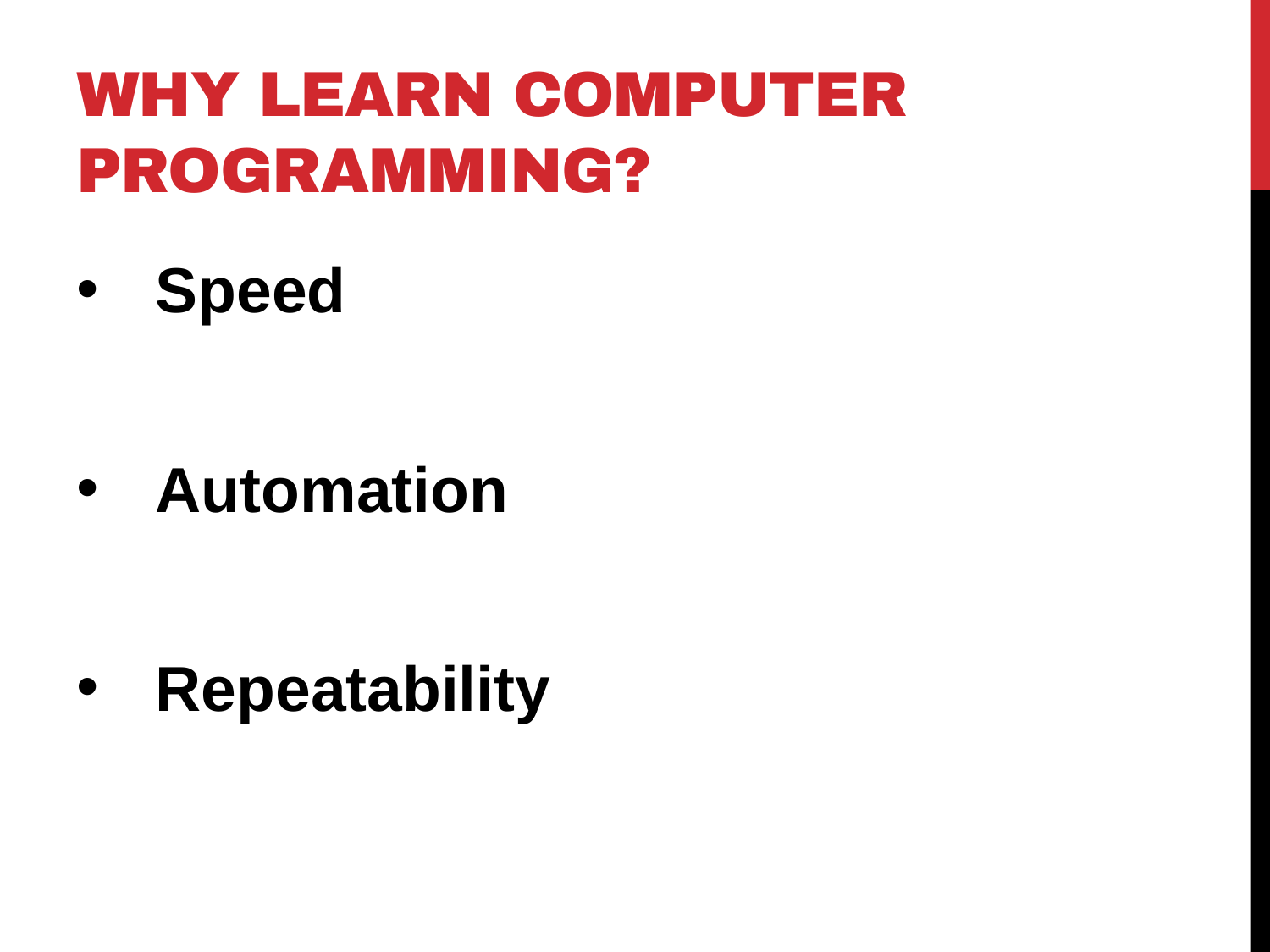

# why learn computer programming?
Speed

Automation

Repeatability